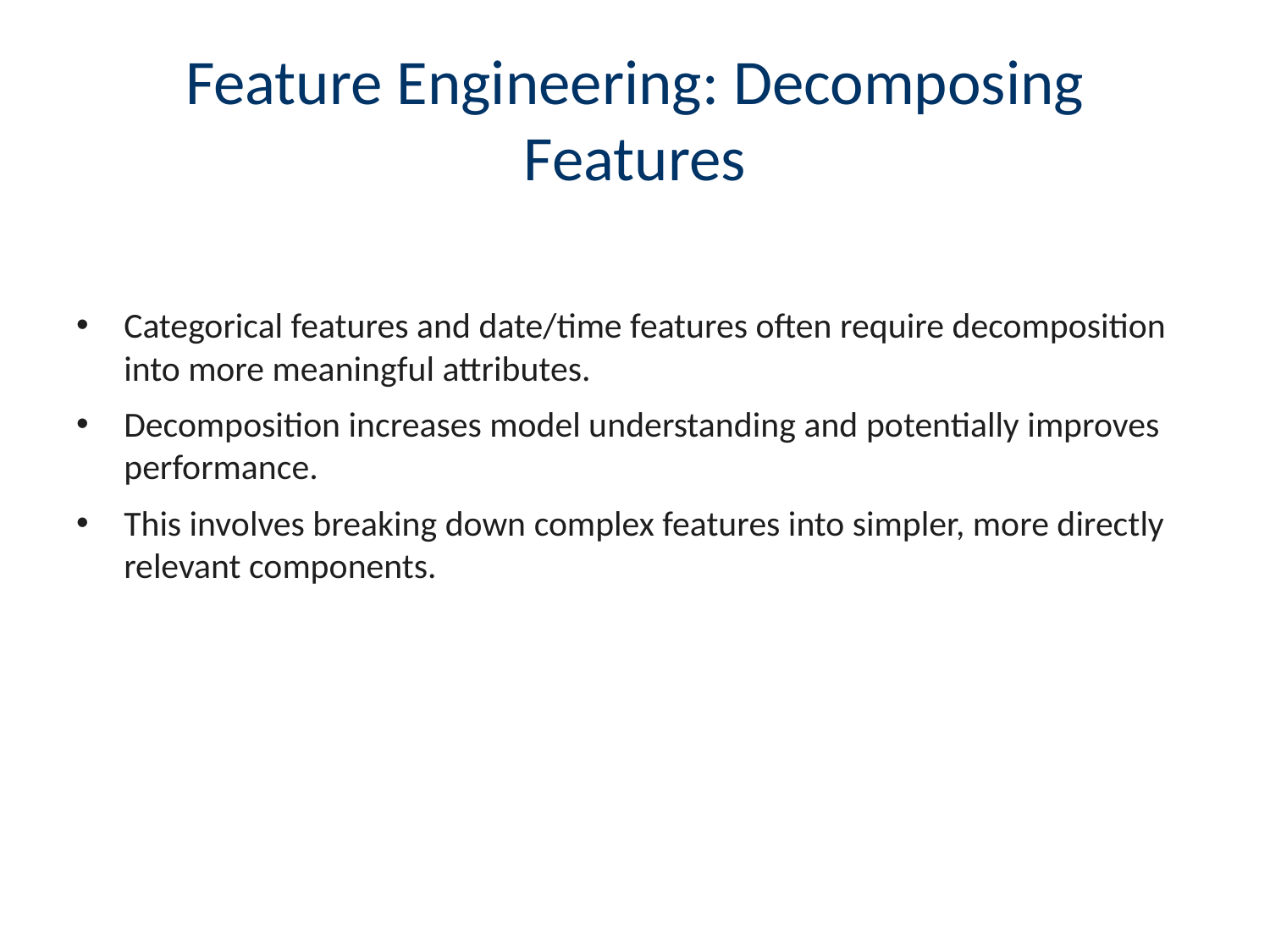

# Feature Engineering: Decomposing Features

Categorical features and date/time features often require decomposition into more meaningful attributes.
Decomposition increases model understanding and potentially improves performance.
This involves breaking down complex features into simpler, more directly relevant components.